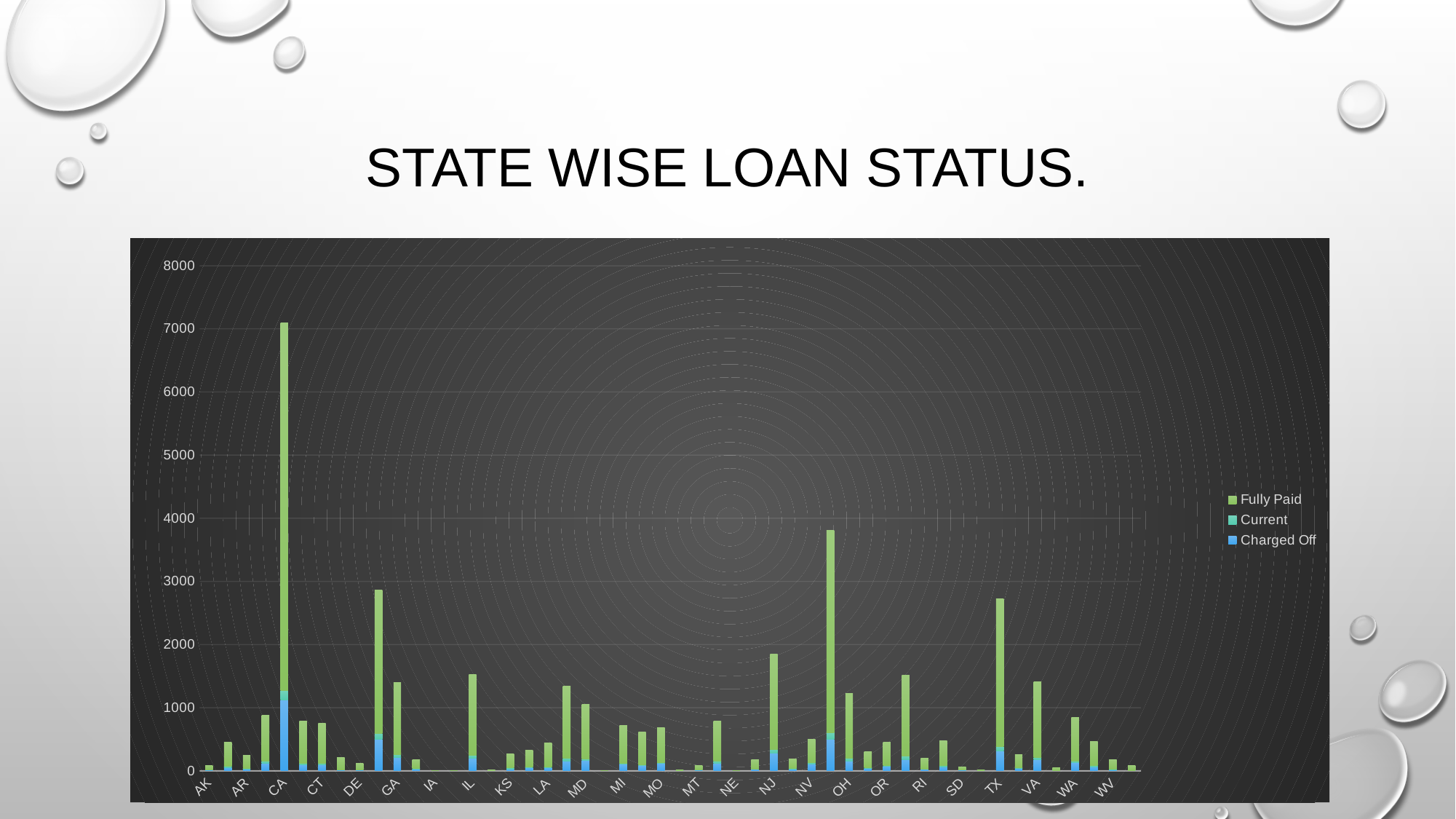

# State Wise Loan Status.

### Chart

| Category | Charged Off | Current | Fully Paid |
|---|---|---|---|
| AK | 15.0 | 2.0 | 63.0 |
| AL | 54.0 | 17.0 | 381.0 |
| AR | 27.0 | 10.0 | 208.0 |
| AZ | 123.0 | 30.0 | 726.0 |
| CA | 1125.0 | 150.0 | 5824.0 |
| CO | 98.0 | 26.0 | 668.0 |
| CT | 94.0 | 25.0 | 632.0 |
| DC | 15.0 | 3.0 | 196.0 |
| DE | 12.0 | 1.0 | 101.0 |
| FL | 504.0 | 85.0 | 2277.0 |
| GA | 215.0 | 39.0 | 1144.0 |
| HI | 28.0 | 8.0 | 138.0 |
| IA | None | None | 5.0 |
| ID | 1.0 | None | 5.0 |
| IL | 197.0 | 47.0 | 1281.0 |
| IN | None | None | 9.0 |
| KS | 31.0 | 16.0 | 224.0 |
| KY | 45.0 | 14.0 | 266.0 |
| LA | 53.0 | 9.0 | 374.0 |
| MA | 159.0 | 43.0 | 1138.0 |
| MD | 162.0 | 26.0 | 861.0 |
| ME | None | None | 3.0 |
| MI | 103.0 | 16.0 | 601.0 |
| MN | 81.0 | 10.0 | 524.0 |
| MO | 114.0 | 16.0 | 556.0 |
| MS | 2.0 | None | 17.0 |
| MT | 11.0 | 2.0 | 72.0 |
| NC | 114.0 | 38.0 | 636.0 |
| NE | 3.0 | None | 2.0 |
| NH | 25.0 | 5.0 | 141.0 |
| NJ | 278.0 | 60.0 | 1512.0 |
| NM | 30.0 | 6.0 | 153.0 |
| NV | 108.0 | 18.0 | 371.0 |
| NY | 495.0 | 114.0 | 3203.0 |
| OH | 155.0 | 45.0 | 1023.0 |
| OK | 40.0 | 12.0 | 247.0 |
| OR | 71.0 | 16.0 | 364.0 |
| PA | 180.0 | 49.0 | 1288.0 |
| RI | 25.0 | 4.0 | 169.0 |
| SC | 66.0 | 13.0 | 393.0 |
| SD | 12.0 | 2.0 | 50.0 |
| TN | 2.0 | None | 15.0 |
| TX | 316.0 | 68.0 | 2343.0 |
| UT | 40.0 | 6.0 | 212.0 |
| VA | 177.0 | 38.0 | 1192.0 |
| VT | 6.0 | 1.0 | 47.0 |
| WA | 127.0 | 22.0 | 691.0 |
| WI | 63.0 | 20.0 | 377.0 |
| WV | 21.0 | 5.0 | 151.0 |
| WY | 4.0 | 3.0 | 76.0 |